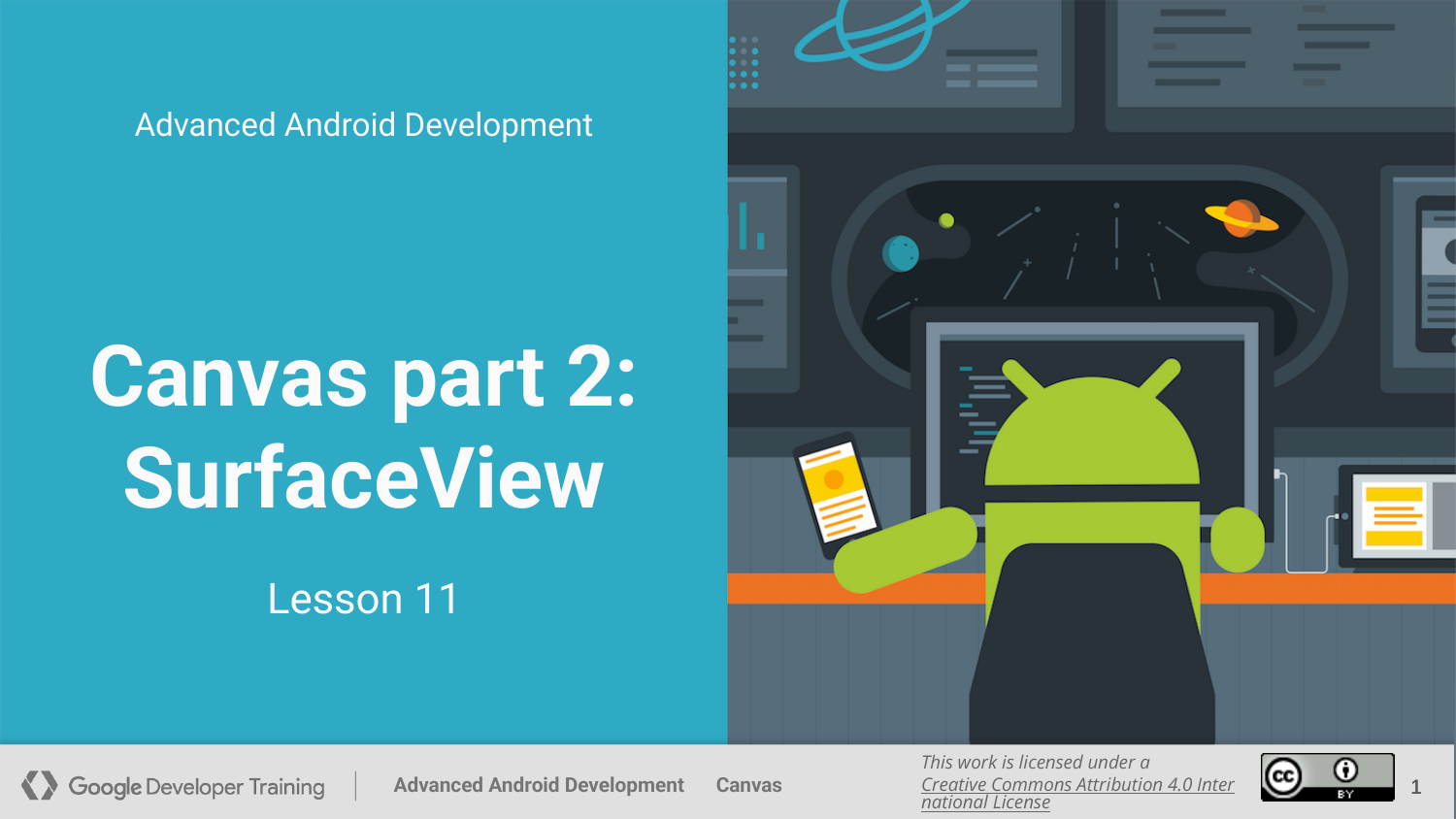

Advanced Android Development
# Canvas part 2: SurfaceView
Lesson 11
1
1
1